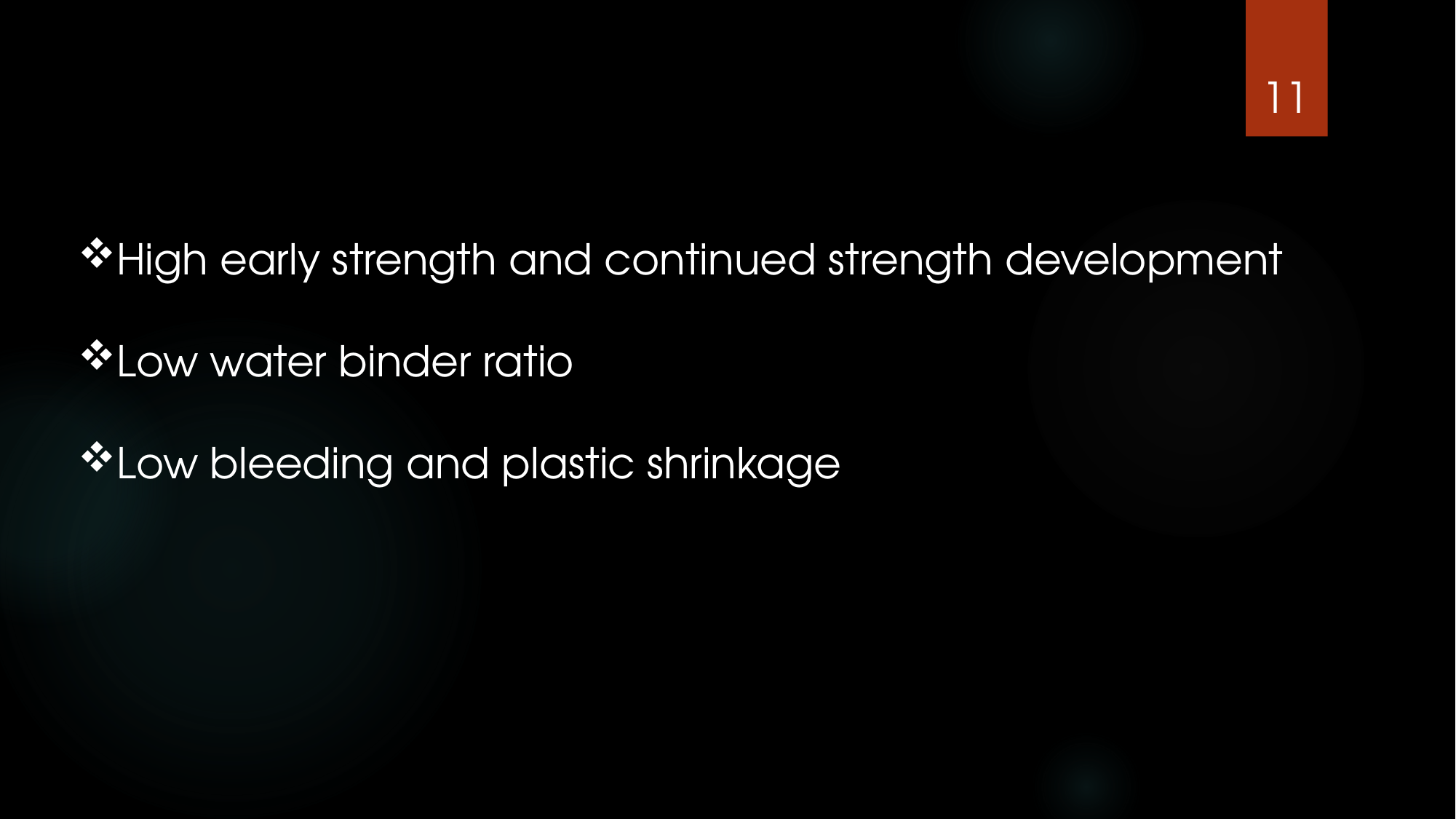

11
High early strength and continued strength development
Low water binder ratio
Low bleeding and plastic shrinkage